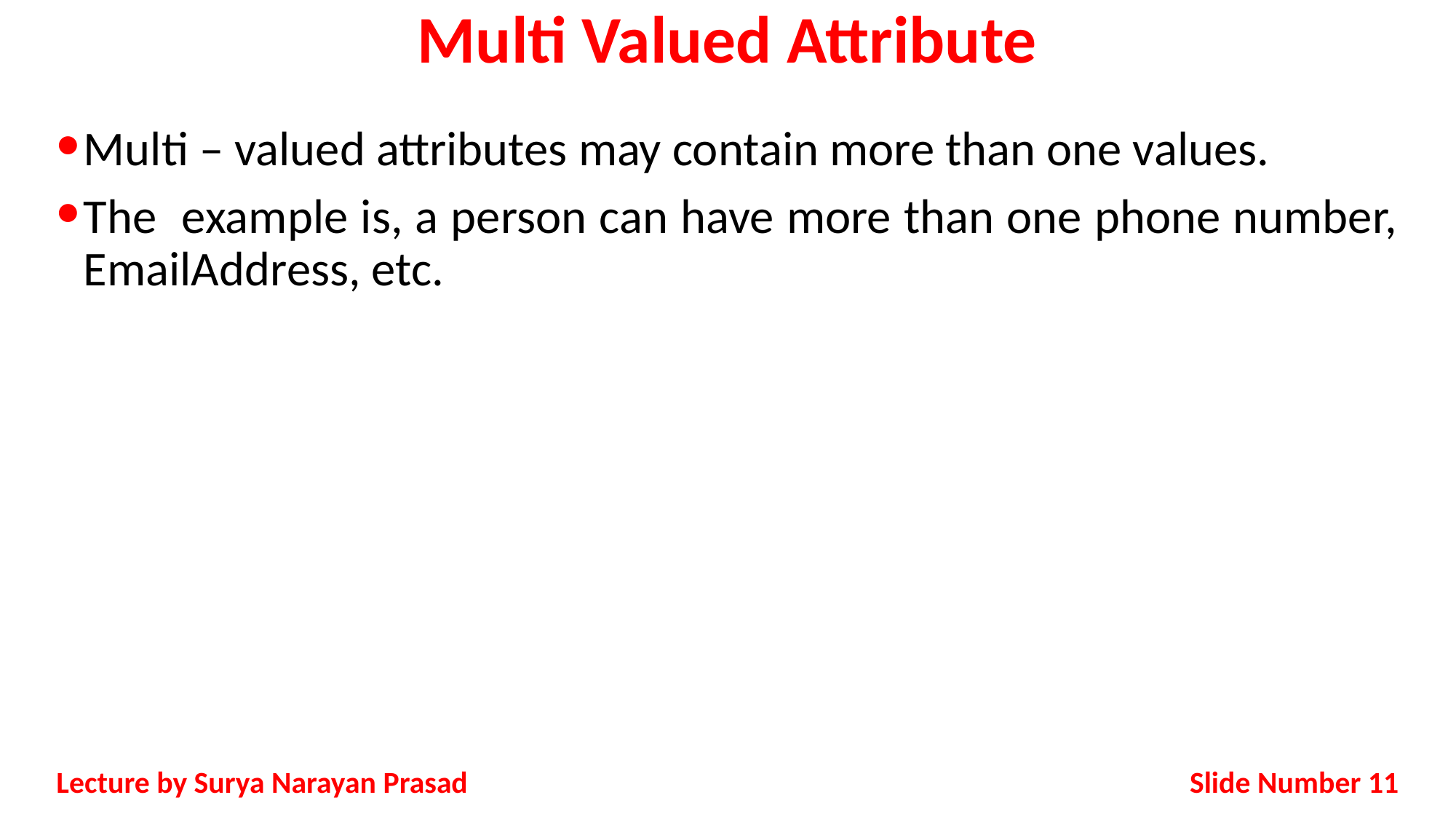

# Multi Valued Attribute
Multi – valued attributes may contain more than one values.
The  example is, a person can have more than one phone number, EmailAddress, etc.

Slide Number 11
Lecture by Surya Narayan Prasad